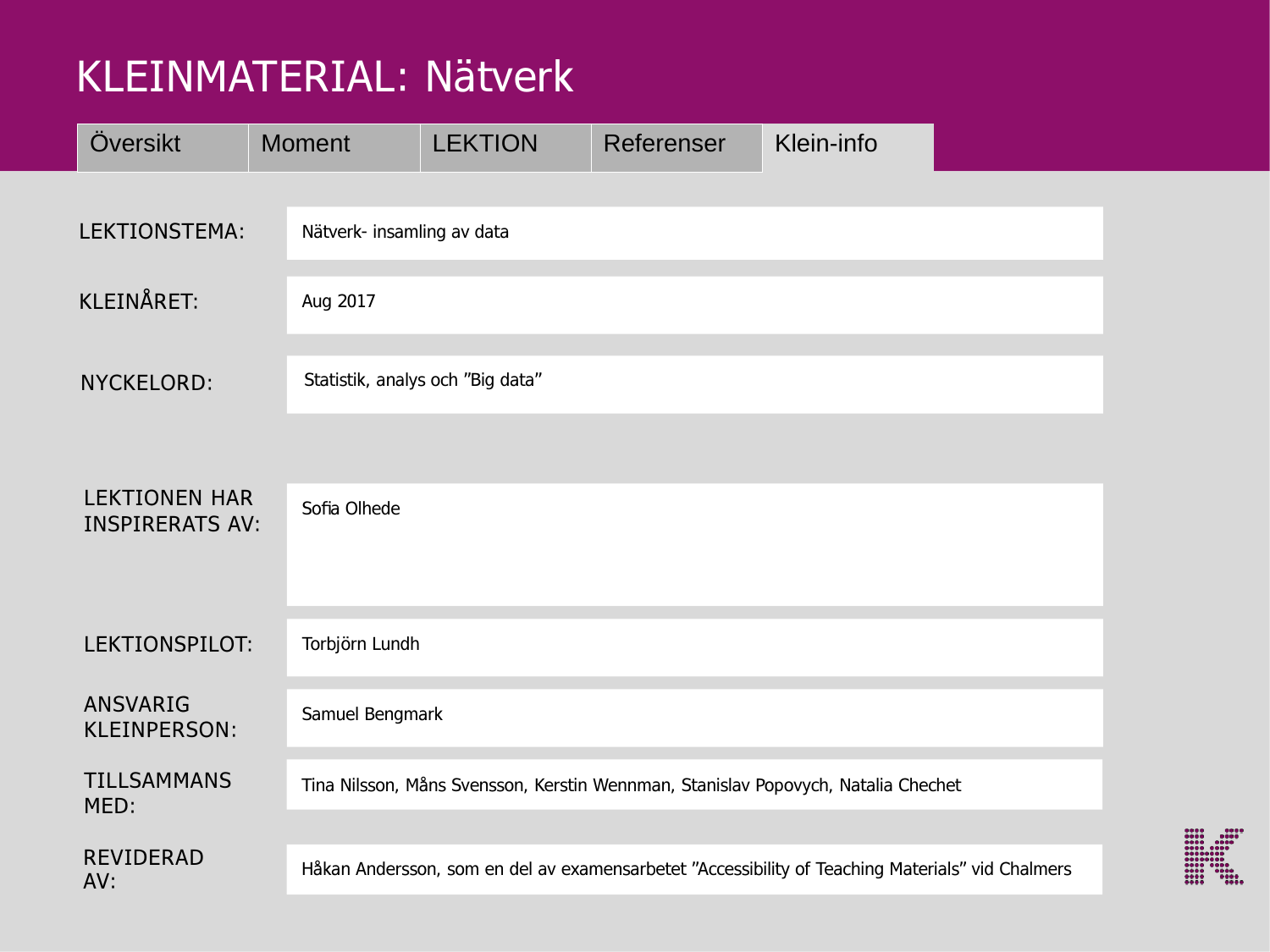

KLEINMATERIAL: Nätverk
| Översikt | Moment | LEKTION | Referenser | Klein-info |
| --- | --- | --- | --- | --- |

Nätverk- insamling av data
LEKTIONSTEMA:

Aug 2017
KLEINÅRET:

Statistik, analys och ”Big data”

NYCKELORD:

Sofia Olhede
LEKTIONEN HAR
INSPIRERATS AV:

Torbjörn Lundh
LEKTIONSPILOT:

Samuel Bengmark
ANSVARIG
KLEINPERSON:

Tina Nilsson, Måns Svensson, Kerstin Wennman, Stanislav Popovych, Natalia Chechet

Håkan Andersson, som en del av examensarbetet ”Accessibility of Teaching Materials” vid Chalmers

TILLSAMMANS
MED:

REVIDERAD AV: